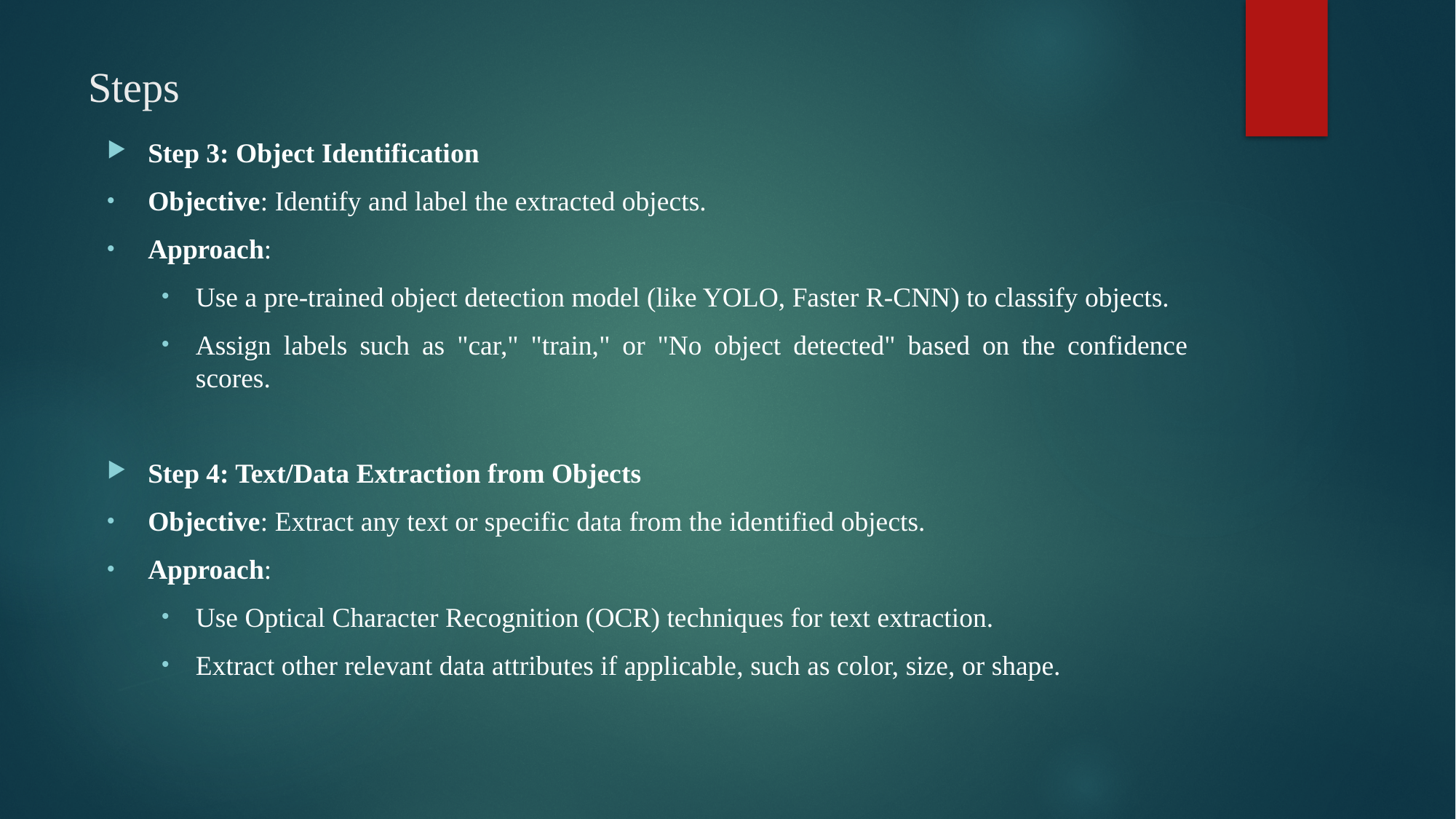

# Steps
Step 3: Object Identification
Objective: Identify and label the extracted objects.
Approach:
Use a pre-trained object detection model (like YOLO, Faster R-CNN) to classify objects.
Assign labels such as "car," "train," or "No object detected" based on the confidence scores.

Step 4: Text/Data Extraction from Objects
Objective: Extract any text or specific data from the identified objects.
Approach:
Use Optical Character Recognition (OCR) techniques for text extraction.
Extract other relevant data attributes if applicable, such as color, size, or shape.